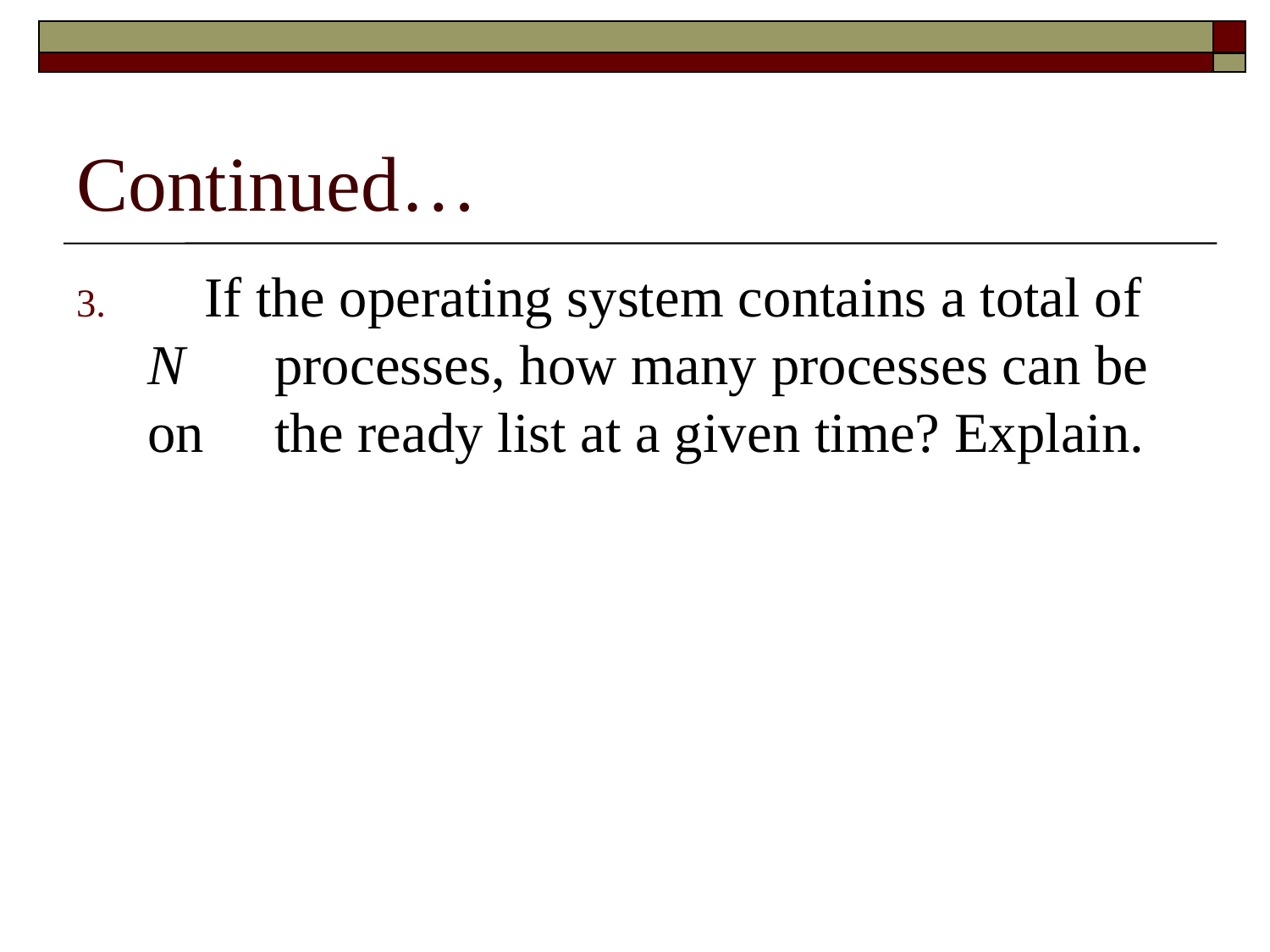

# Continued…
    If the operating system contains a total of N 	processes, how many processes can be on 	the ready list at a given time? Explain.